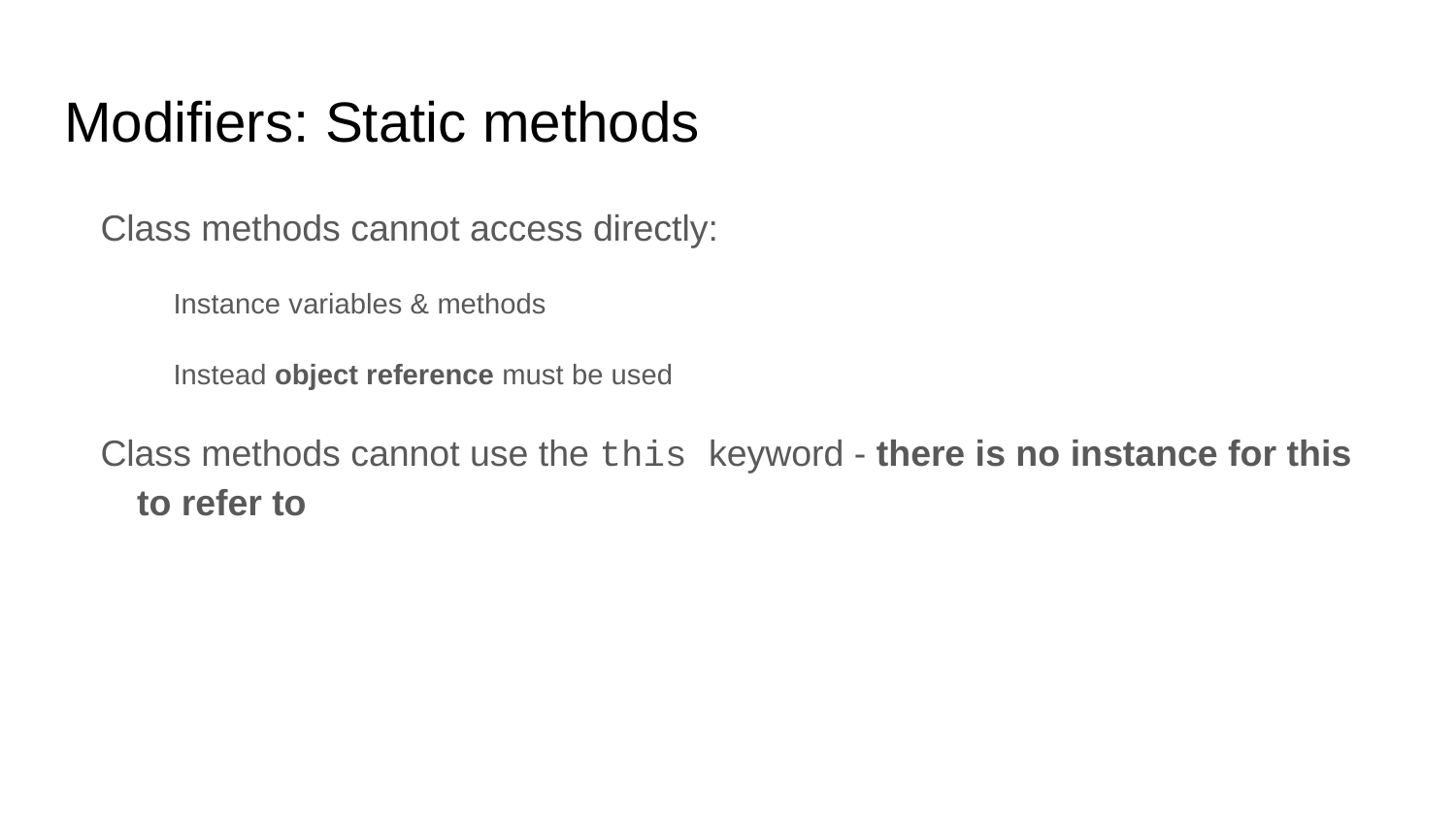

# Modifiers: Static methods
Class methods cannot access directly:
Instance variables & methods
Instead object reference must be used
Class methods cannot use the this keyword - there is no instance for this to refer to